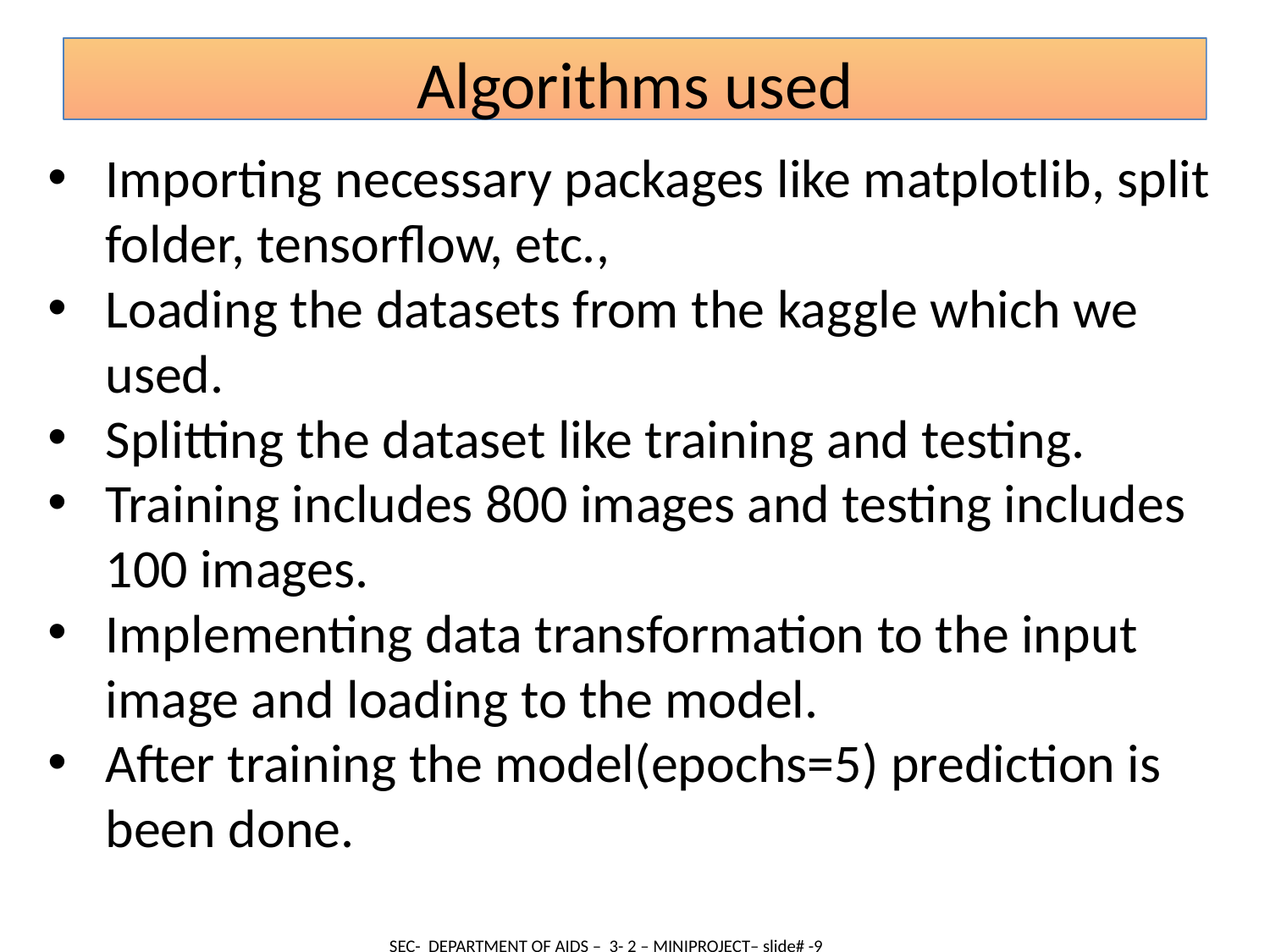

Algorithms used
Importing necessary packages like matplotlib, split folder, tensorflow, etc.,
Loading the datasets from the kaggle which we used.
Splitting the dataset like training and testing.
Training includes 800 images and testing includes 100 images.
Implementing data transformation to the input image and loading to the model.
After training the model(epochs=5) prediction is been done.